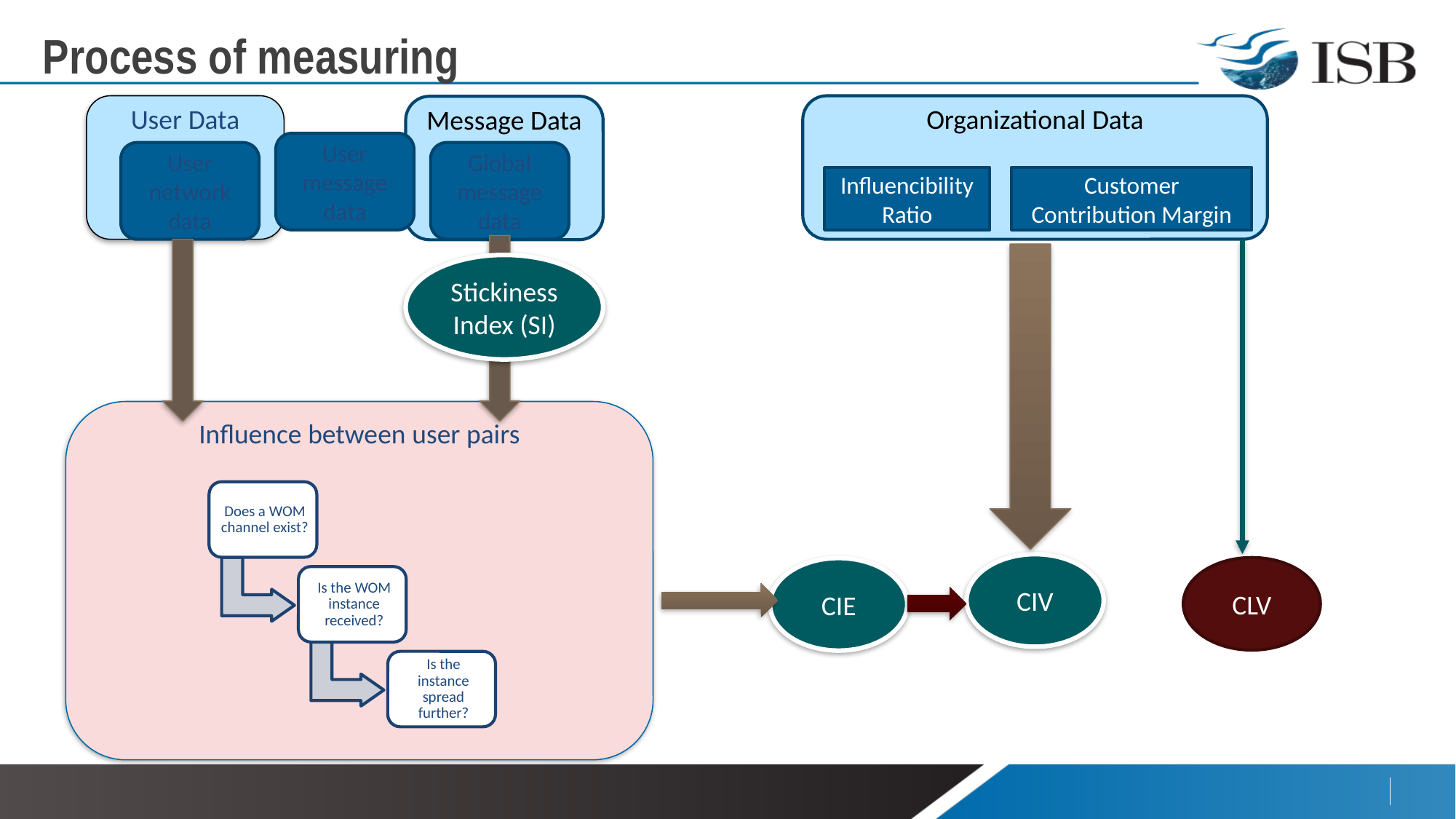

# Process of measuring
User Data

Organizational Data

Message Data

User message
data
User network data
Global message data
Influencibility Ratio
Customer
Contribution Margin

Stickiness Index (SI)
Influence between user pairs

Does a WOM channel exist?
Is the WOM instance received?
Is the instance spread further?
CIV
CLV
CIE